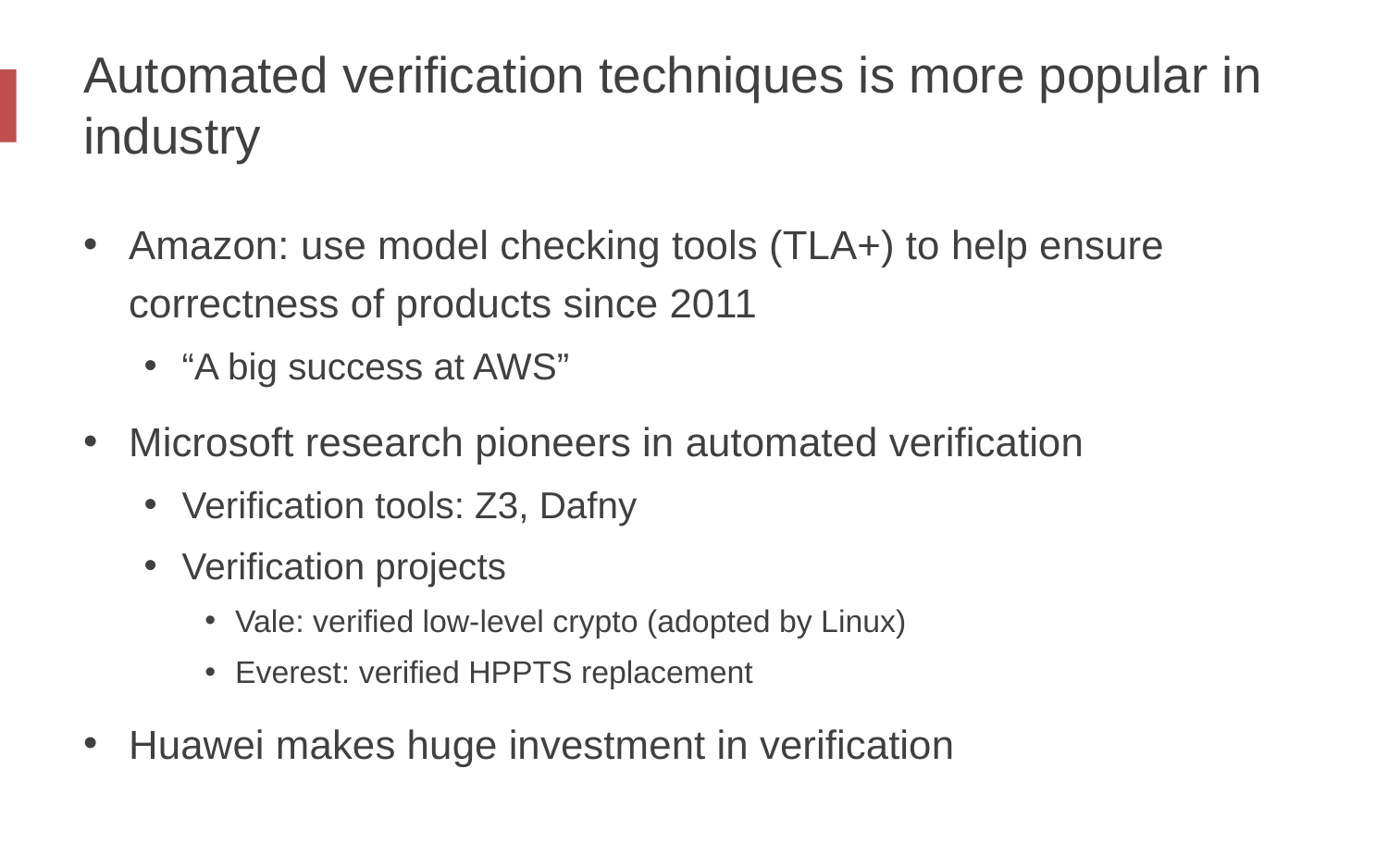

# Automated verification techniques is more popular in industry
Amazon: use model checking tools (TLA+) to help ensure correctness of products since 2011
“A big success at AWS”
Microsoft research pioneers in automated verification
Verification tools: Z3, Dafny
Verification projects
Vale: verified low-level crypto (adopted by Linux)
Everest: verified HPPTS replacement
Huawei makes huge investment in verification